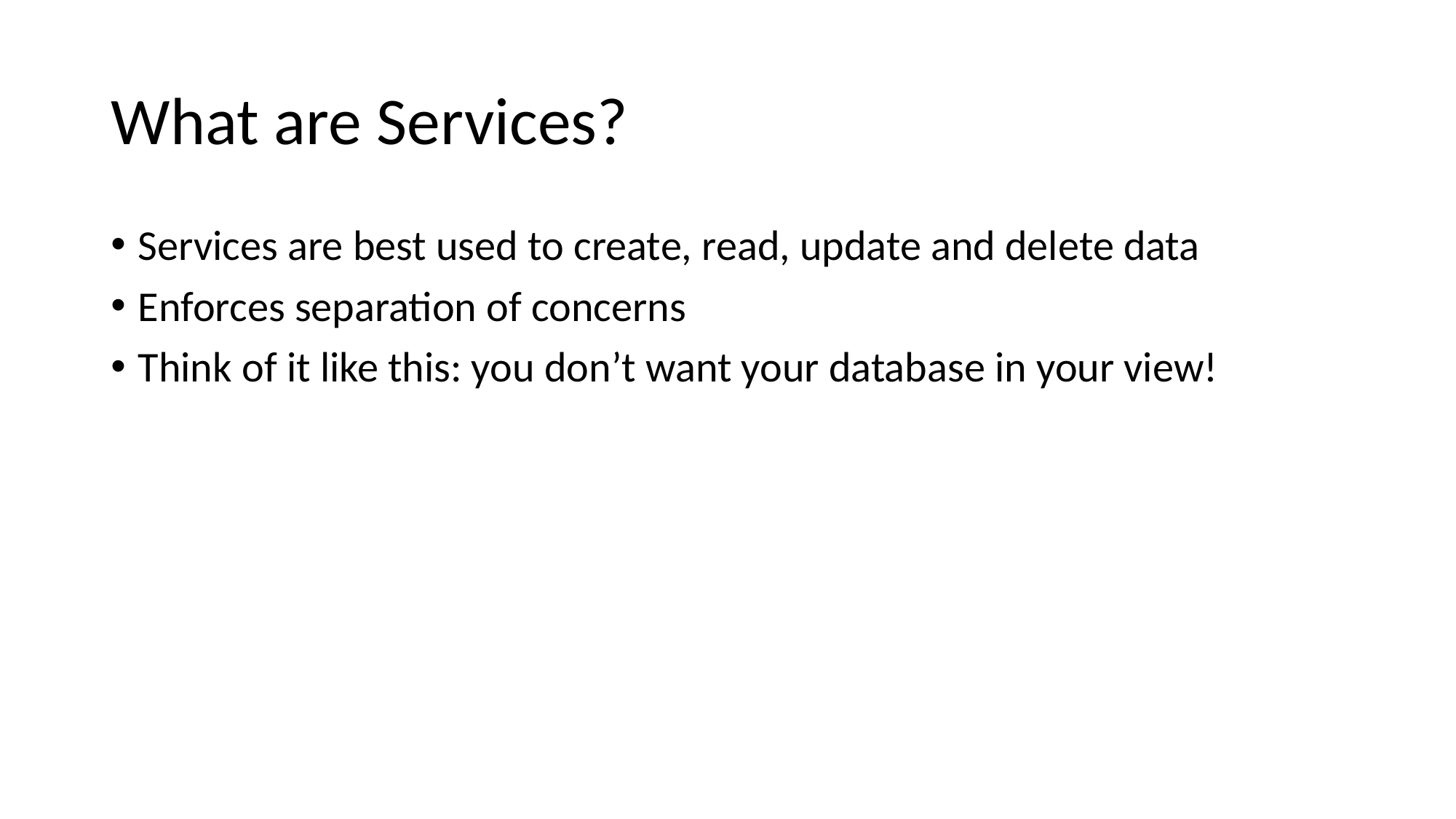

# What are Services?
Services are best used to create, read, update and delete data
Enforces separation of concerns
Think of it like this: you don’t want your database in your view!